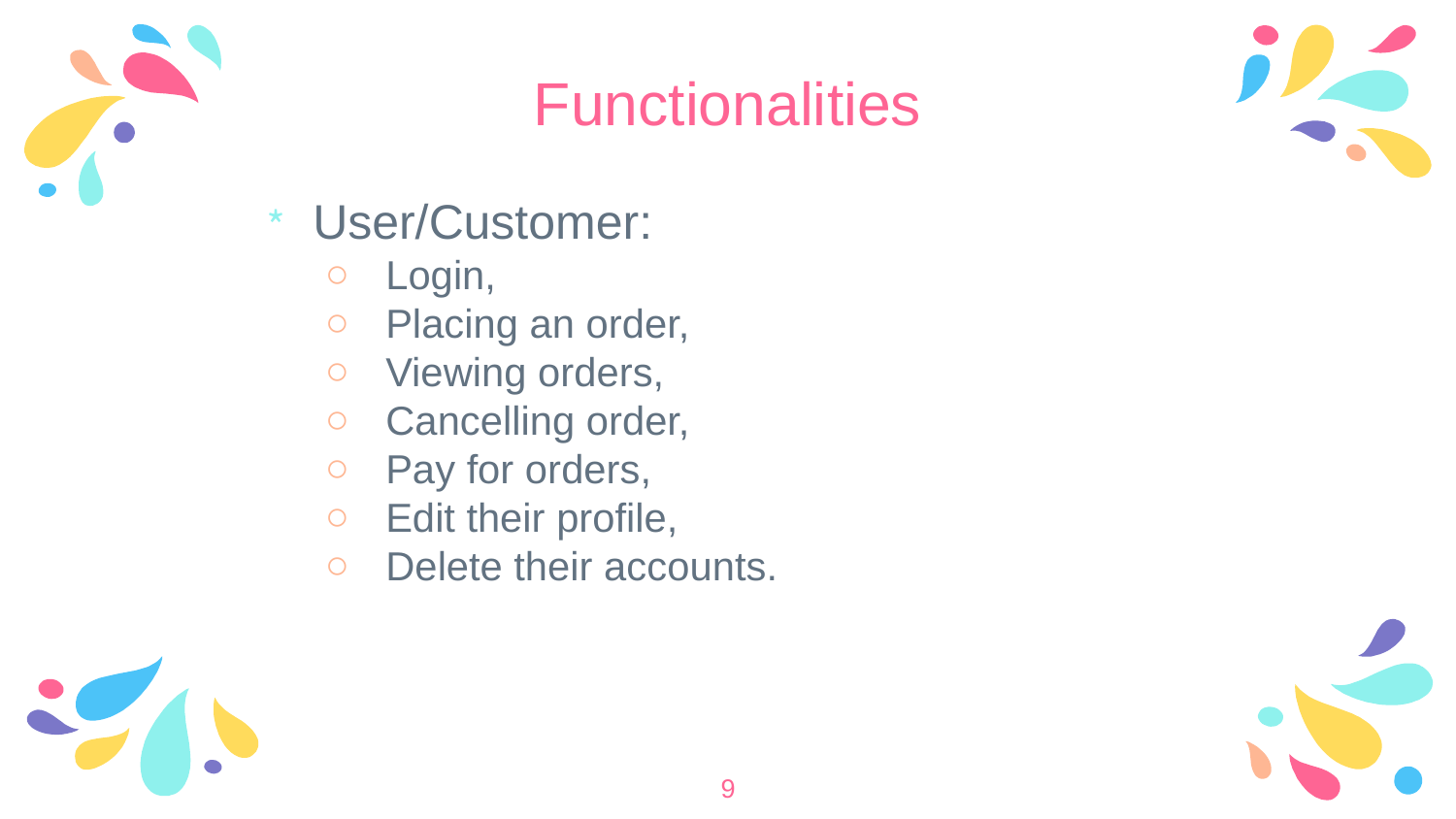

# Functionalities
User/Customer:
Login,
Placing an order,
Viewing orders,
Cancelling order,
Pay for orders,
Edit their profile,
Delete their accounts.
9